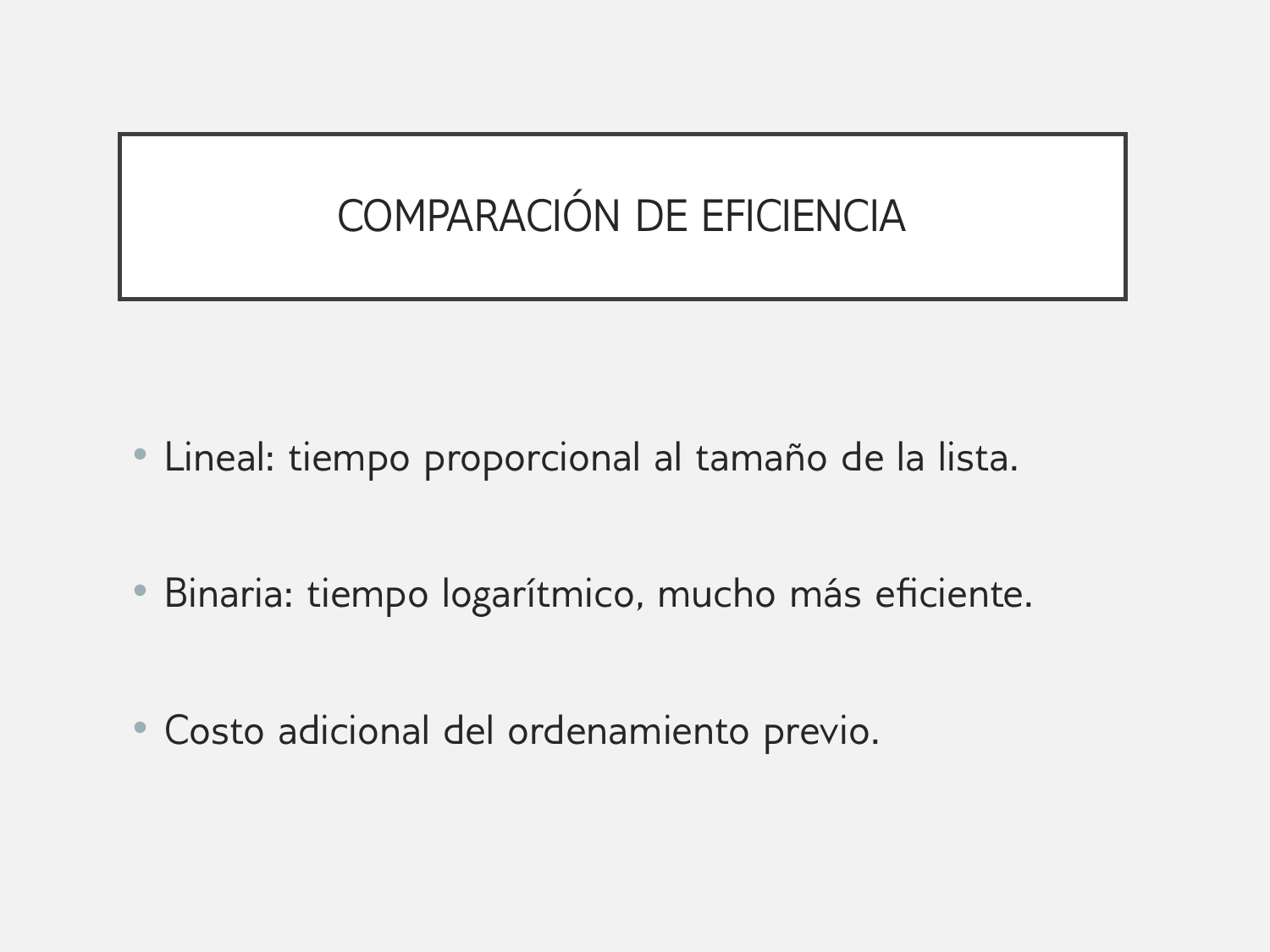

# COMPARACIÓN DE EFICIENCIA

Lineal: tiempo proporcional al tamaño de la lista.

Binaria: tiempo logarítmico, mucho más eficiente.

Costo adicional del ordenamiento previo.